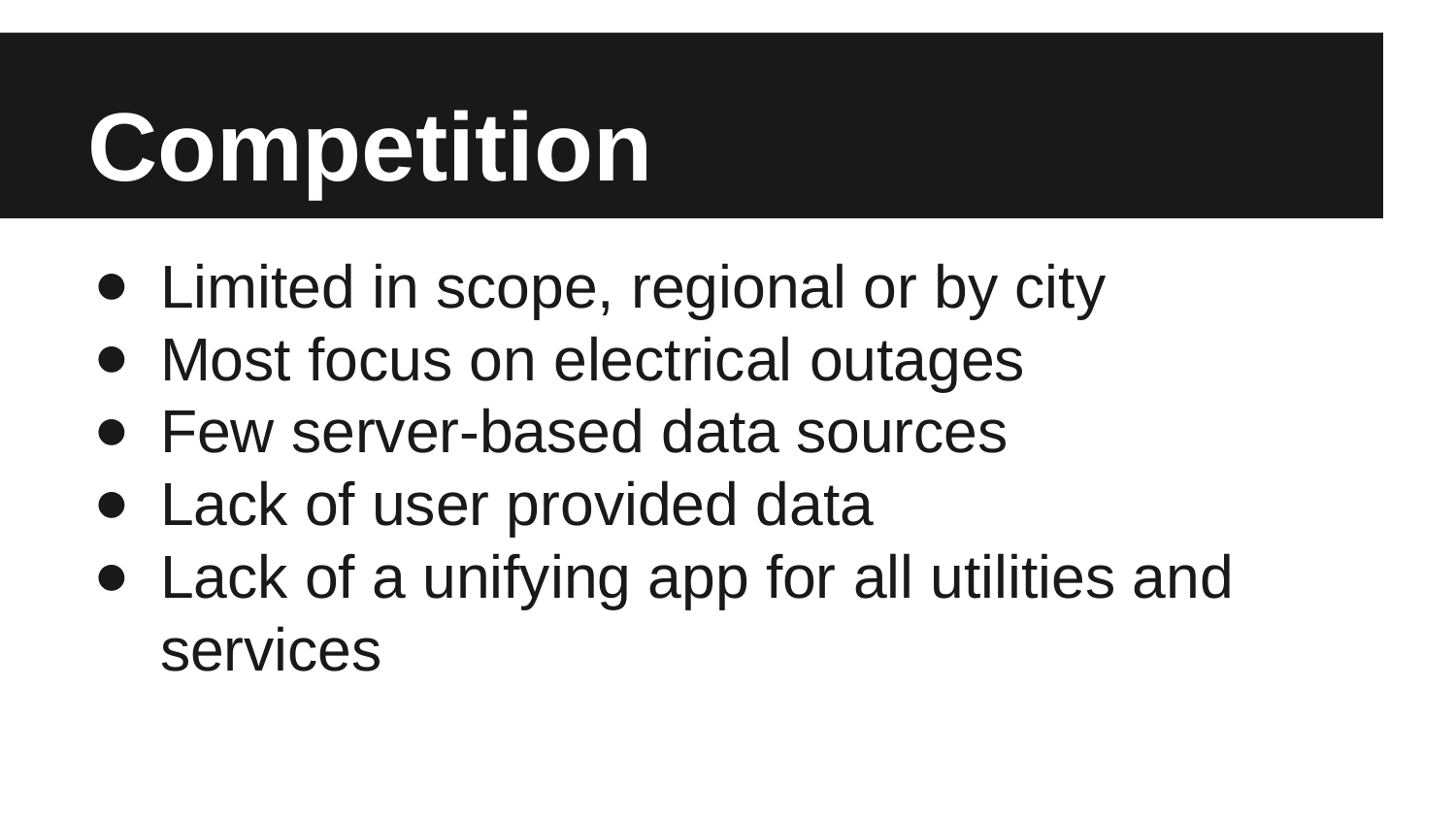

# Competition
Limited in scope, regional or by city
Most focus on electrical outages
Few server-based data sources
Lack of user provided data
Lack of a unifying app for all utilities and services